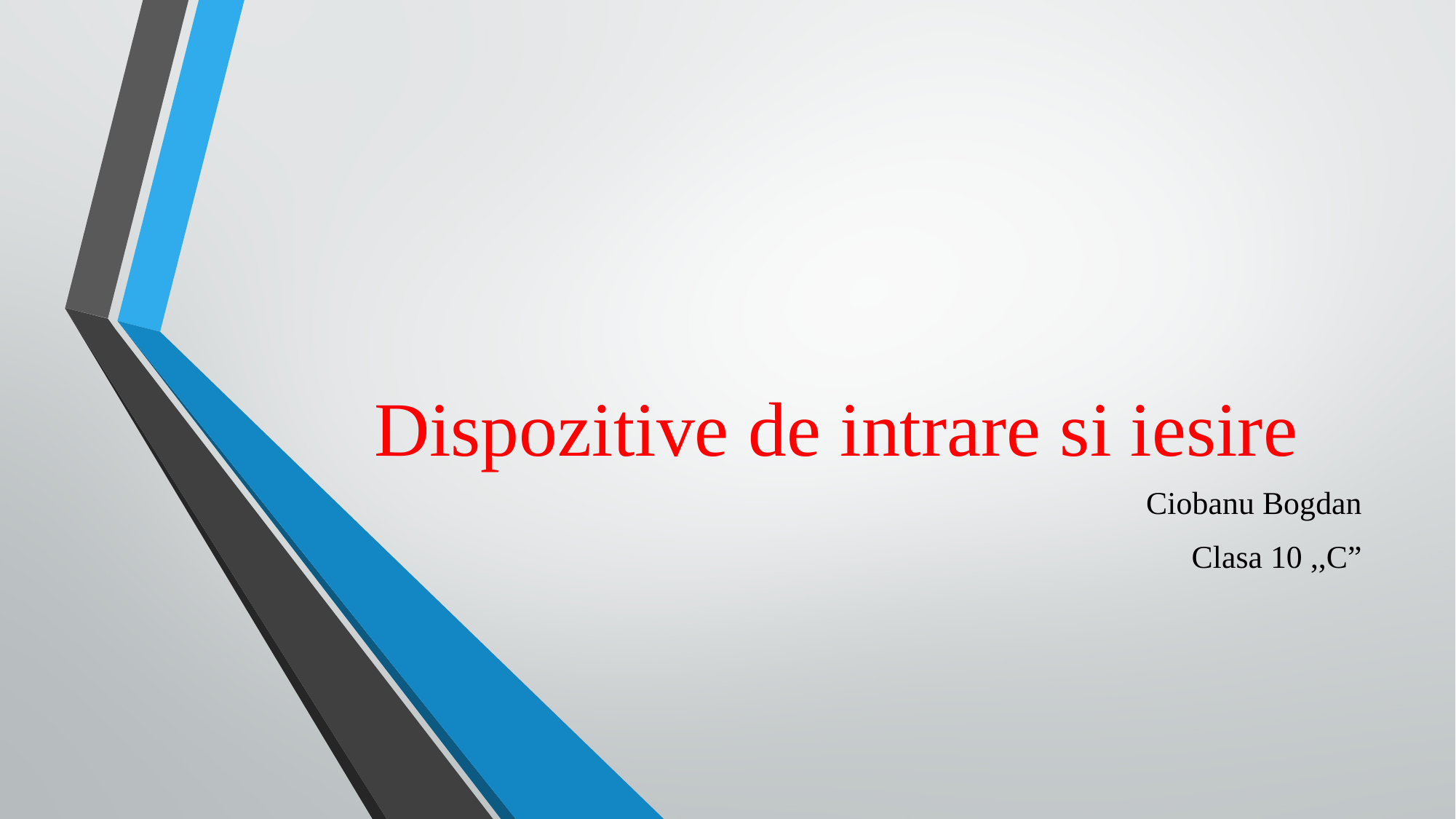

# Dispozitive de intrare si iesire
Ciobanu Bogdan
Clasa 10 ,,C”